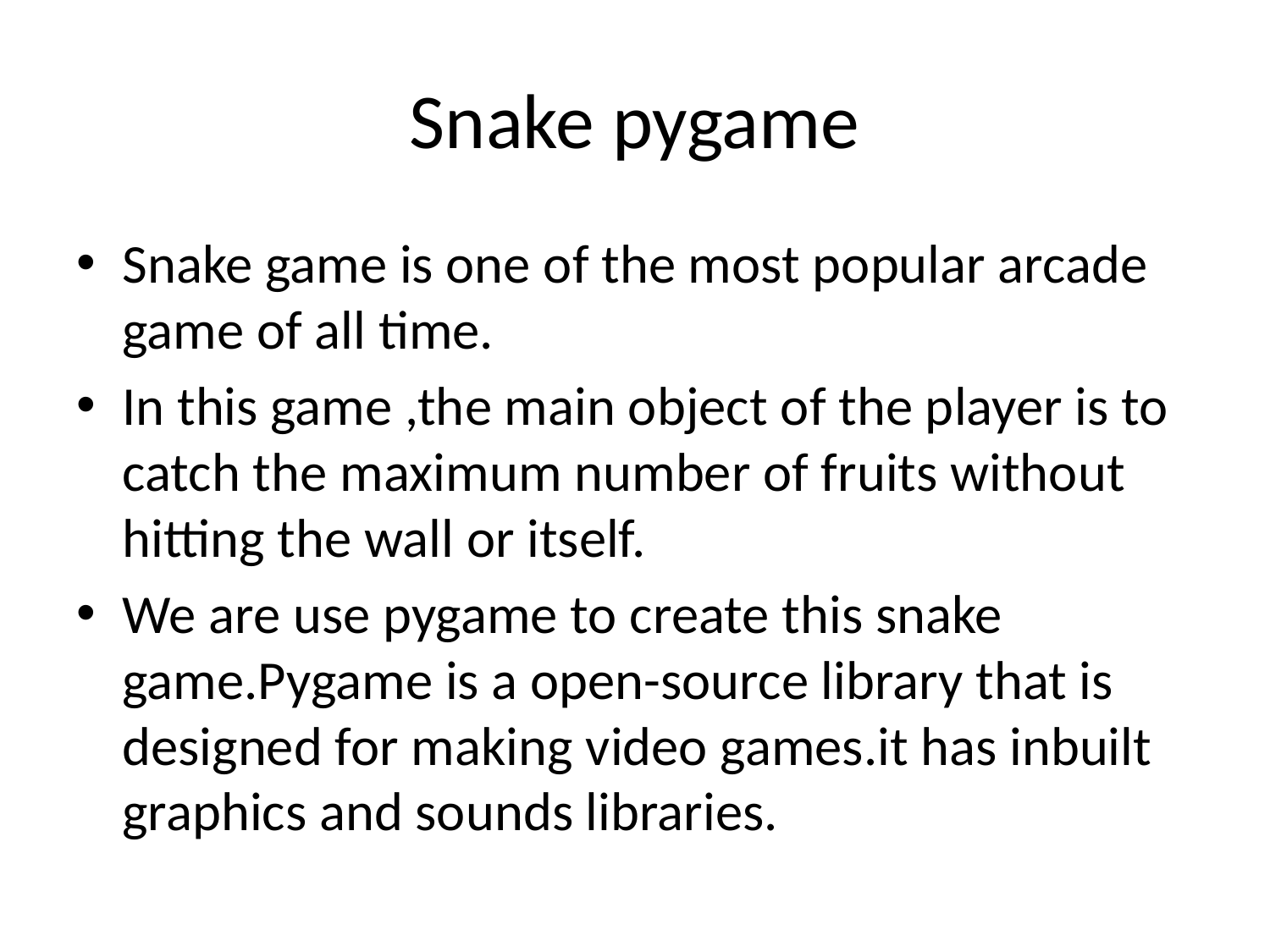

# Snake pygame
Snake game is one of the most popular arcade game of all time.
In this game ,the main object of the player is to catch the maximum number of fruits without hitting the wall or itself.
We are use pygame to create this snake game.Pygame is a open-source library that is designed for making video games.it has inbuilt graphics and sounds libraries.